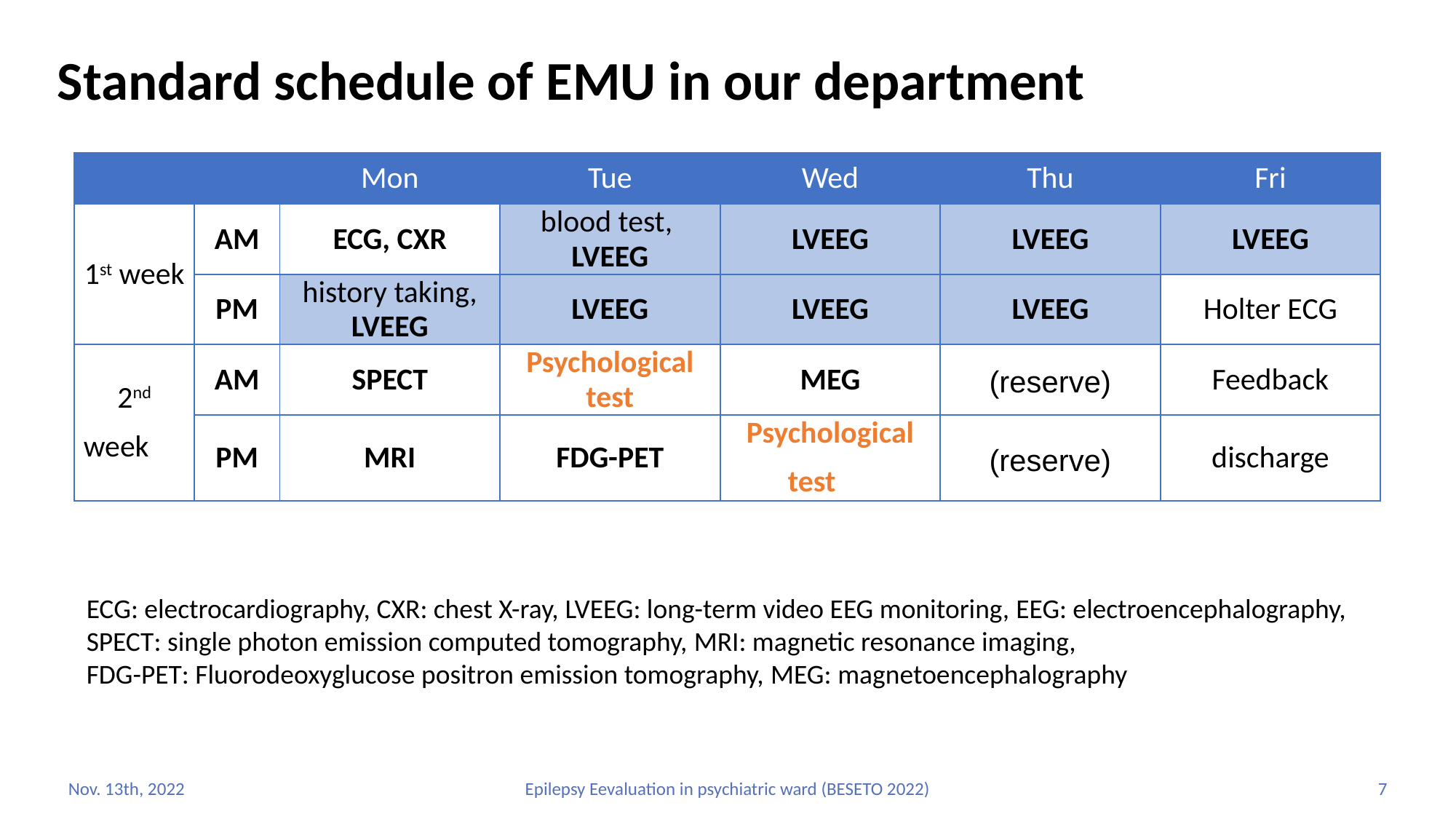

# Standard schedule of EMU in our department
|  |  | Mon | Tue | Wed | Thu | Fri |
| --- | --- | --- | --- | --- | --- | --- |
| 1st week | AM | ECG, CXR | blood test, LVEEG | LVEEG | LVEEG | LVEEG |
|  | PM | history taking, LVEEG | LVEEG | LVEEG | LVEEG | Holter ECG |
| 2nd week | AM | SPECT | Psychological test | MEG | (reserve) | Feedback |
|  | PM | MRI | FDG-PET | Psychological test | (reserve) | discharge |
ECG: electrocardiography, CXR: chest X-ray, LVEEG: long-term video EEG monitoring, EEG: electroencephalography,
SPECT: single photon emission computed tomography, MRI: magnetic resonance imaging,
FDG-PET: Fluorodeoxyglucose positron emission tomography, MEG: magnetoencephalography
Nov. 13th, 2022
Epilepsy Eevaluation in psychiatric ward (BESETO 2022)
7